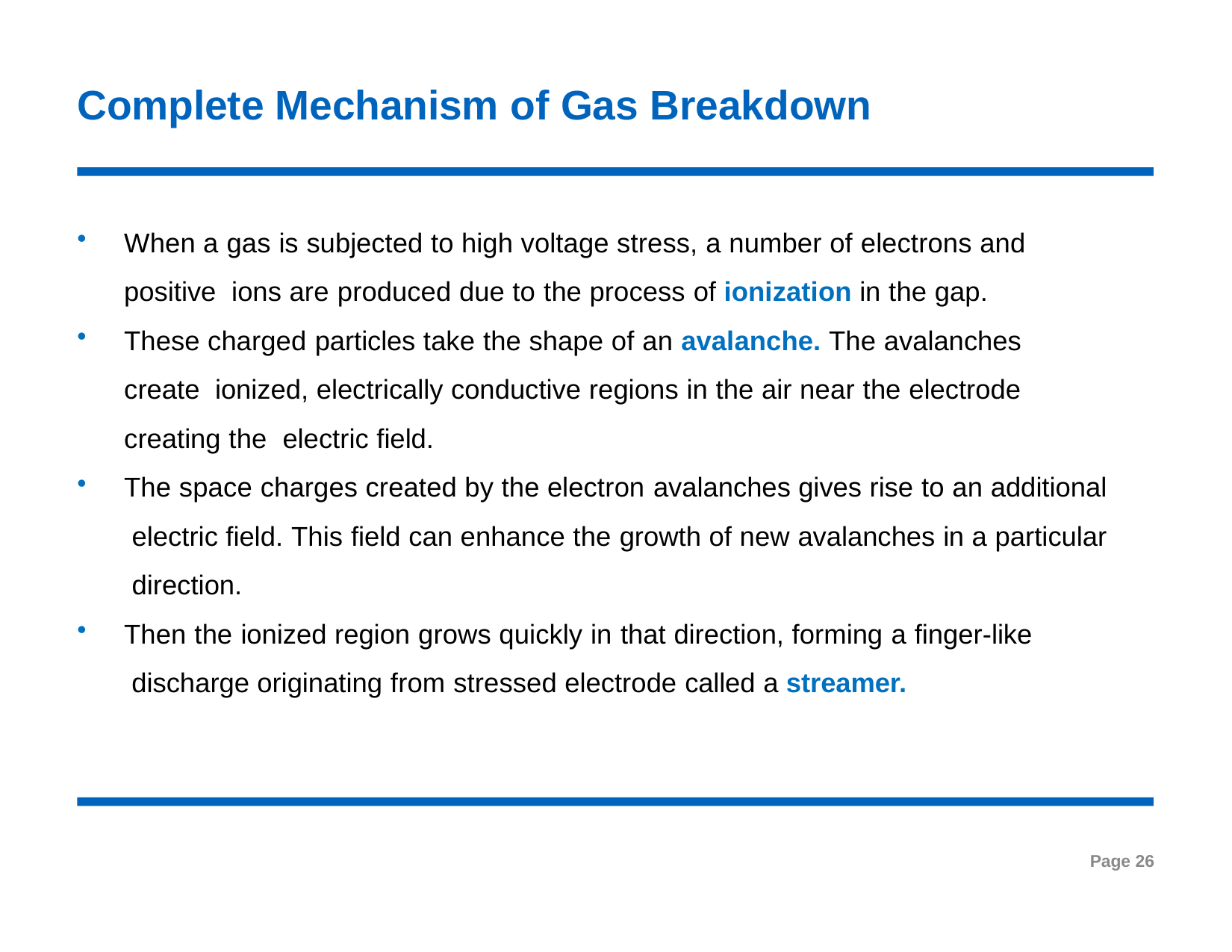

# Complete Mechanism of Gas Breakdown
When a gas is subjected to high voltage stress, a number of electrons and positive  ions are produced due to the process of ionization in the gap.
These charged particles take the shape of an avalanche. The avalanches create  ionized, electrically conductive regions in the air near the electrode creating the  electric field.
The space charges created by the electron avalanches gives rise to an additional  electric field. This field can enhance the growth of new avalanches in a particular  direction.
Then the ionized region grows quickly in that direction, forming a finger-like  discharge originating from stressed electrode called a streamer.
Page 26